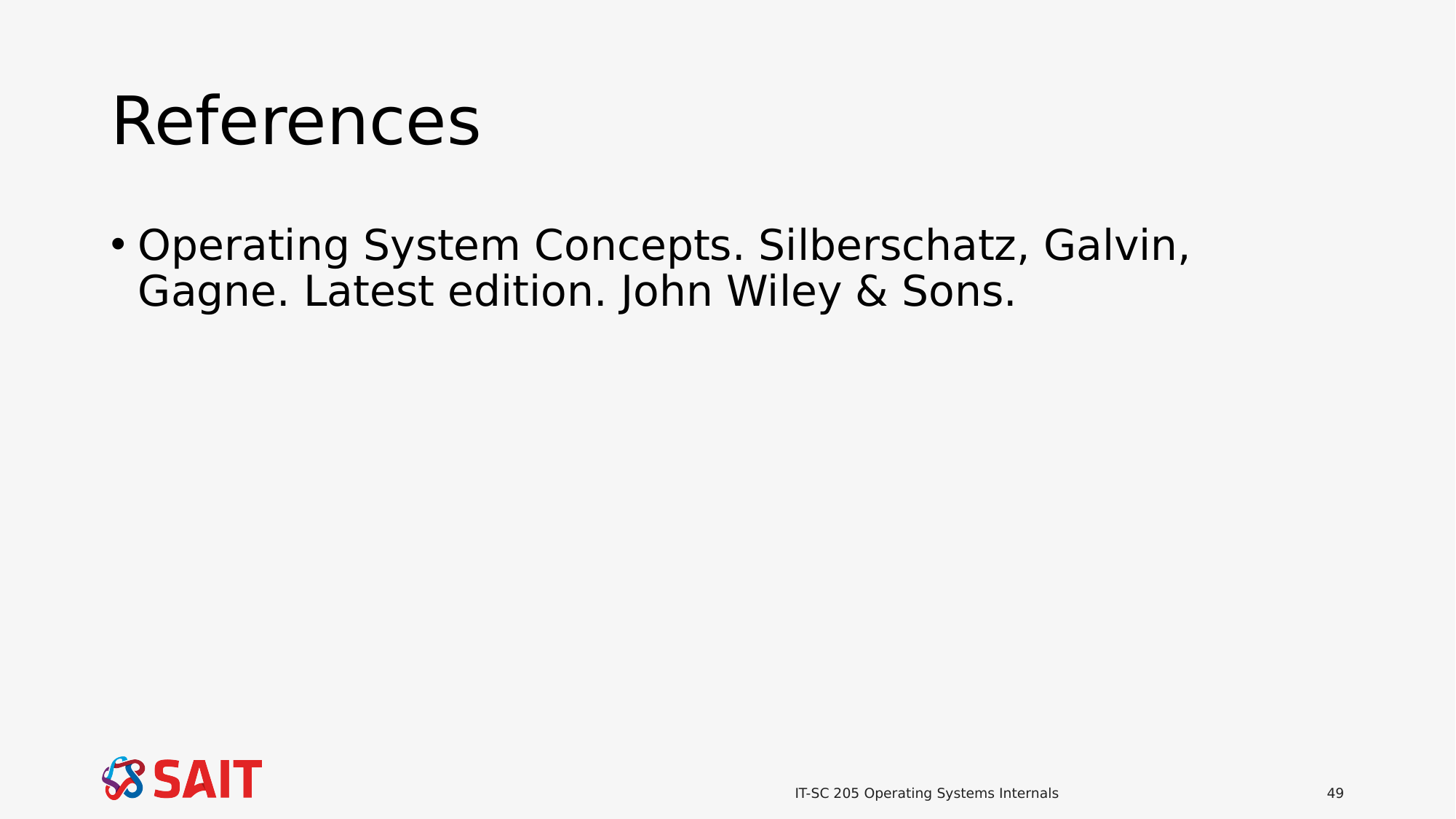

# References
Operating System Concepts. Silberschatz, Galvin, Gagne. Latest edition. John Wiley & Sons.

IT-SC 205 Operating Systems Internals
49